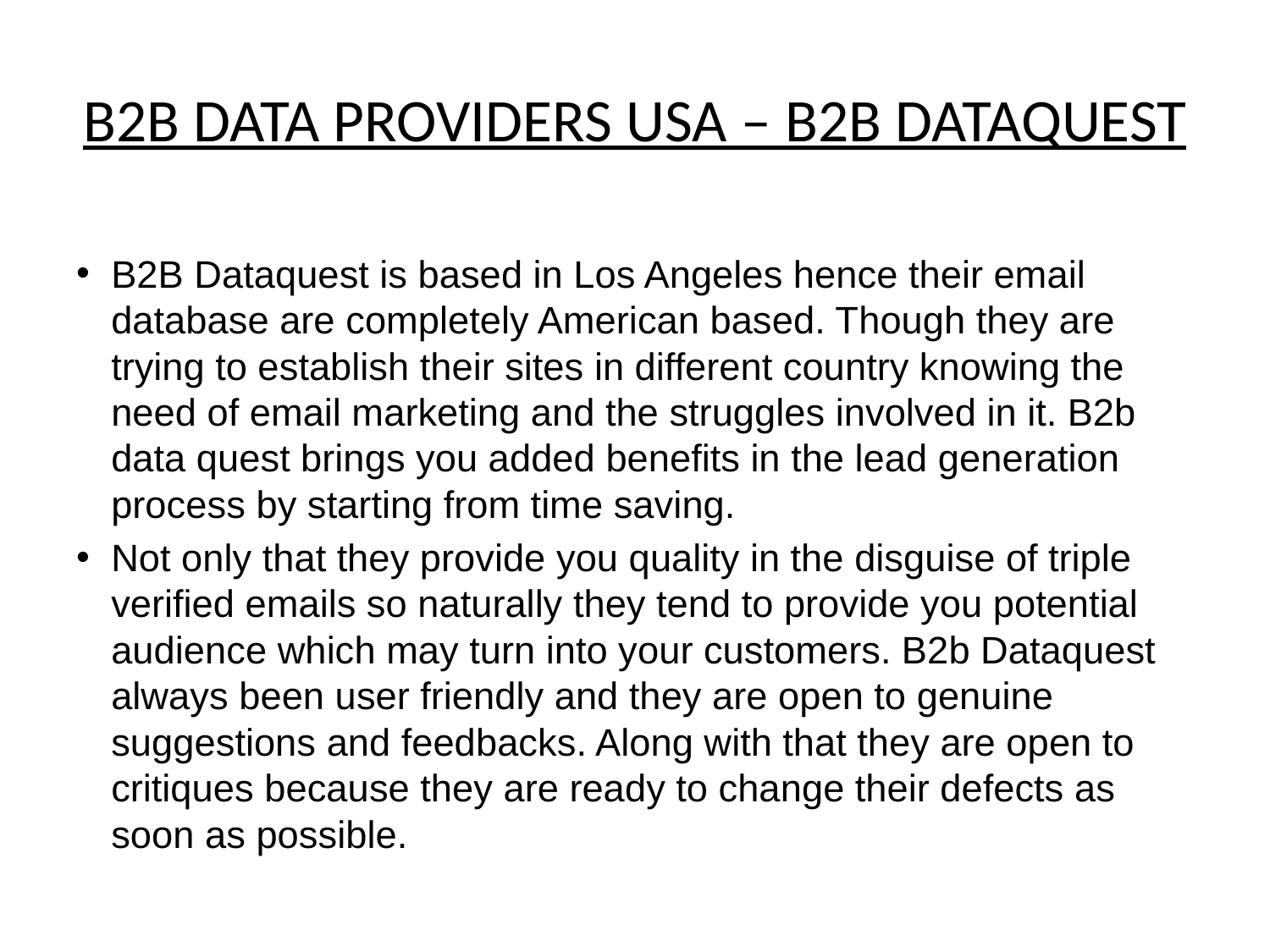

# B2B DATA PROVIDERS USA – B2B DATAQUEST
B2B Dataquest is based in Los Angeles hence their email database are completely American based. Though they are trying to establish their sites in different country knowing the need of email marketing and the struggles involved in it. B2b data quest brings you added benefits in the lead generation process by starting from time saving.
Not only that they provide you quality in the disguise of triple verified emails so naturally they tend to provide you potential audience which may turn into your customers. B2b Dataquest always been user friendly and they are open to genuine suggestions and feedbacks. Along with that they are open to critiques because they are ready to change their defects as soon as possible.